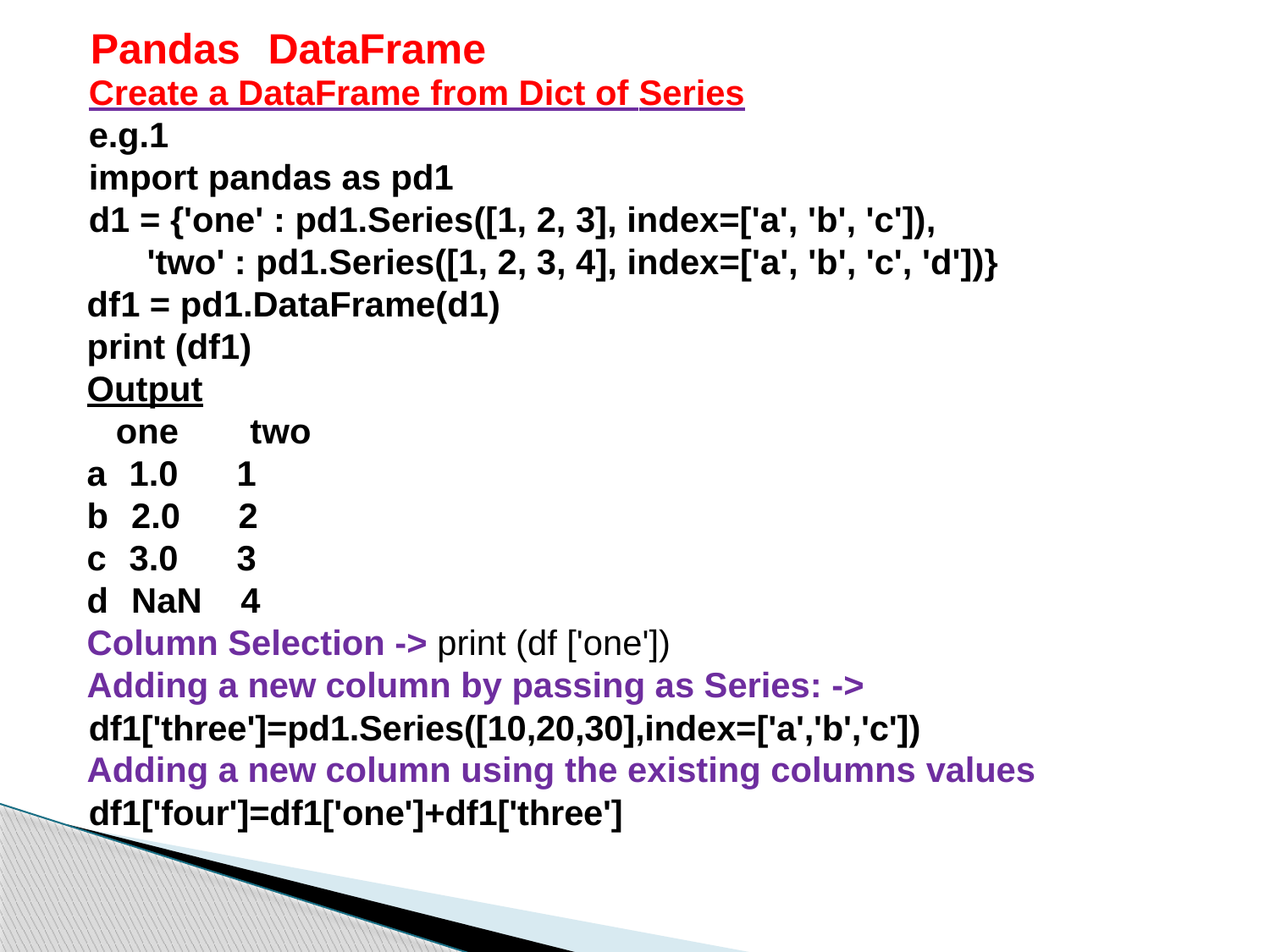

Pandas	DataFrame
Create a DataFrame from Dict of Series
e.g.1
import pandas as pd1
d1 = {'one' : pd1.Series([1, 2, 3], index=['a', 'b', 'c']),
'two' : pd1.Series([1, 2, 3, 4], index=['a', 'b', 'c', 'd'])}
df1 = pd1.DataFrame(d1)
print (df1)
Output
one	two
a	1.0	1
b	2.0	2
c	3.0	3
d	NaN	4
Column Selection -> print (df ['one'])
Adding a new column by passing as Series: ->  df1['three']=pd1.Series([10,20,30],index=['a','b','c'])
Adding a new column using the existing columns values  df1['four']=df1['one']+df1['three']